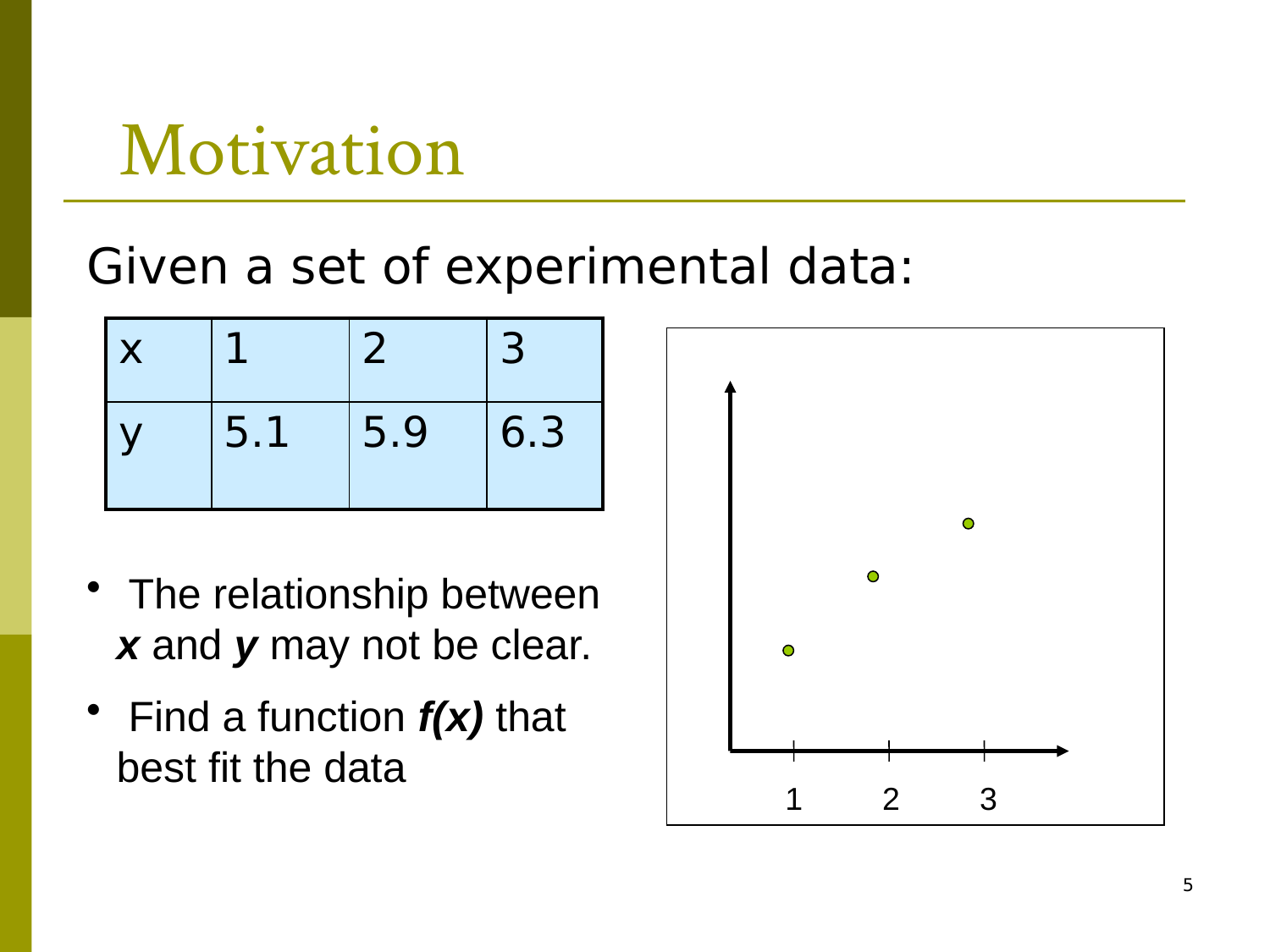

Motivation
Given a set of experimental data:
| x | 1 | 2 | 3 |
| --- | --- | --- | --- |
| y | 5.1 | 5.9 | 6.3 |

 The relationship between x and y may not be clear.
 Find a function f(x) that best fit the data

1         2         3

5